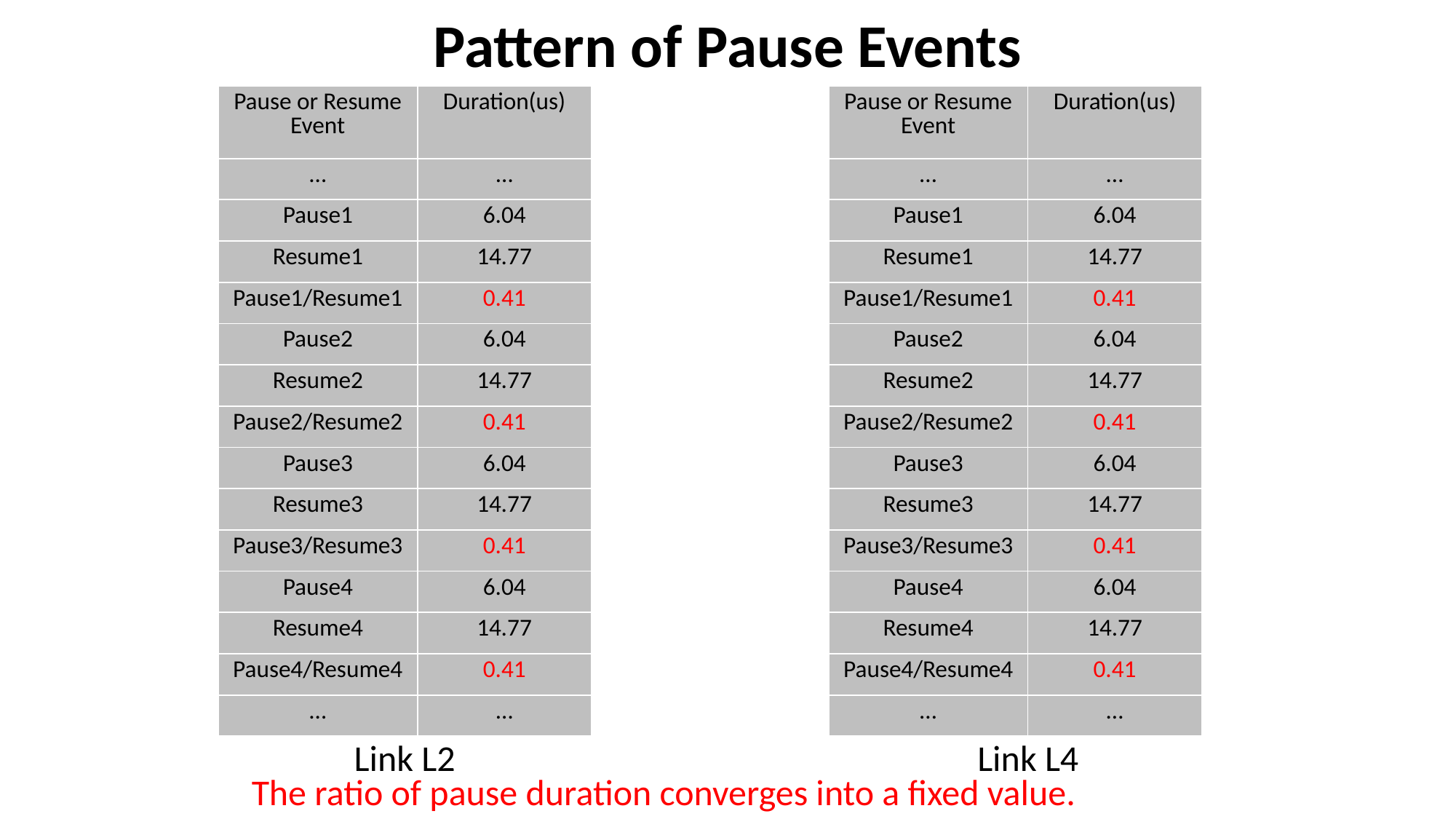

Pattern of Pause Events
| Pause or Resume Event | Duration(us) |
| --- | --- |
| … | … |
| Pause1 | 6.04 |
| Resume1 | 14.77 |
| Pause1/Resume1 | 0.41 |
| Pause2 | 6.04 |
| Resume2 | 14.77 |
| Pause2/Resume2 | 0.41 |
| Pause3 | 6.04 |
| Resume3 | 14.77 |
| Pause3/Resume3 | 0.41 |
| Pause4 | 6.04 |
| Resume4 | 14.77 |
| Pause4/Resume4 | 0.41 |
| … | … |
| Pause or Resume Event | Duration(us) |
| --- | --- |
| … | … |
| Pause1 | 6.04 |
| Resume1 | 14.77 |
| Pause1/Resume1 | 0.41 |
| Pause2 | 6.04 |
| Resume2 | 14.77 |
| Pause2/Resume2 | 0.41 |
| Pause3 | 6.04 |
| Resume3 | 14.77 |
| Pause3/Resume3 | 0.41 |
| Pause4 | 6.04 |
| Resume4 | 14.77 |
| Pause4/Resume4 | 0.41 |
| … | … |
Link L2
Link L4
The ratio of pause duration converges into a fixed value.